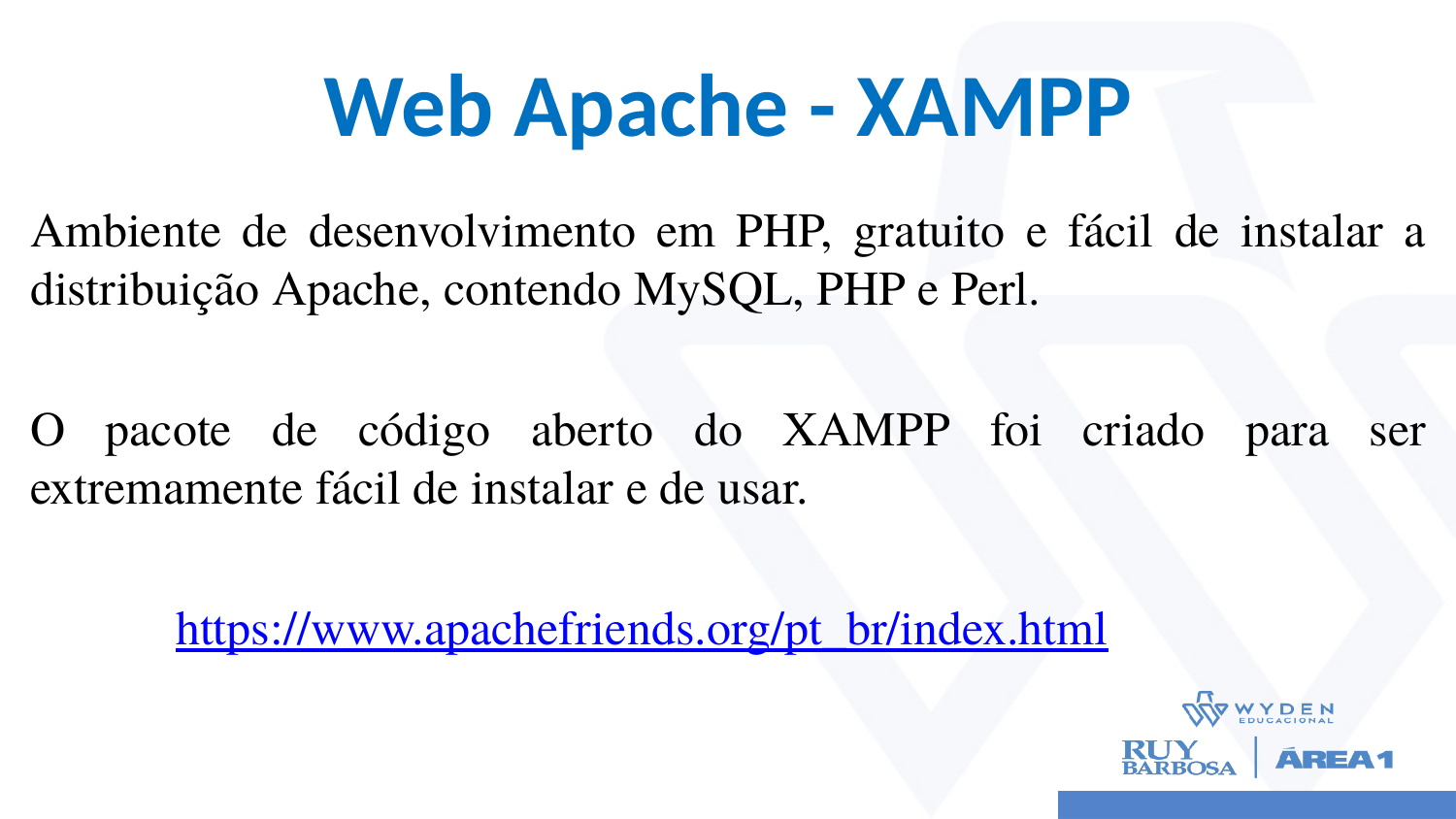

# Web Apache - XAMPP
Ambiente de desenvolvimento em PHP, gratuito e fácil de instalar a distribuição Apache, contendo MySQL, PHP e Perl.

O pacote de código aberto do XAMPP foi criado para ser extremamente fácil de instalar e de usar.

	https://www.apachefriends.org/pt_br/index.html